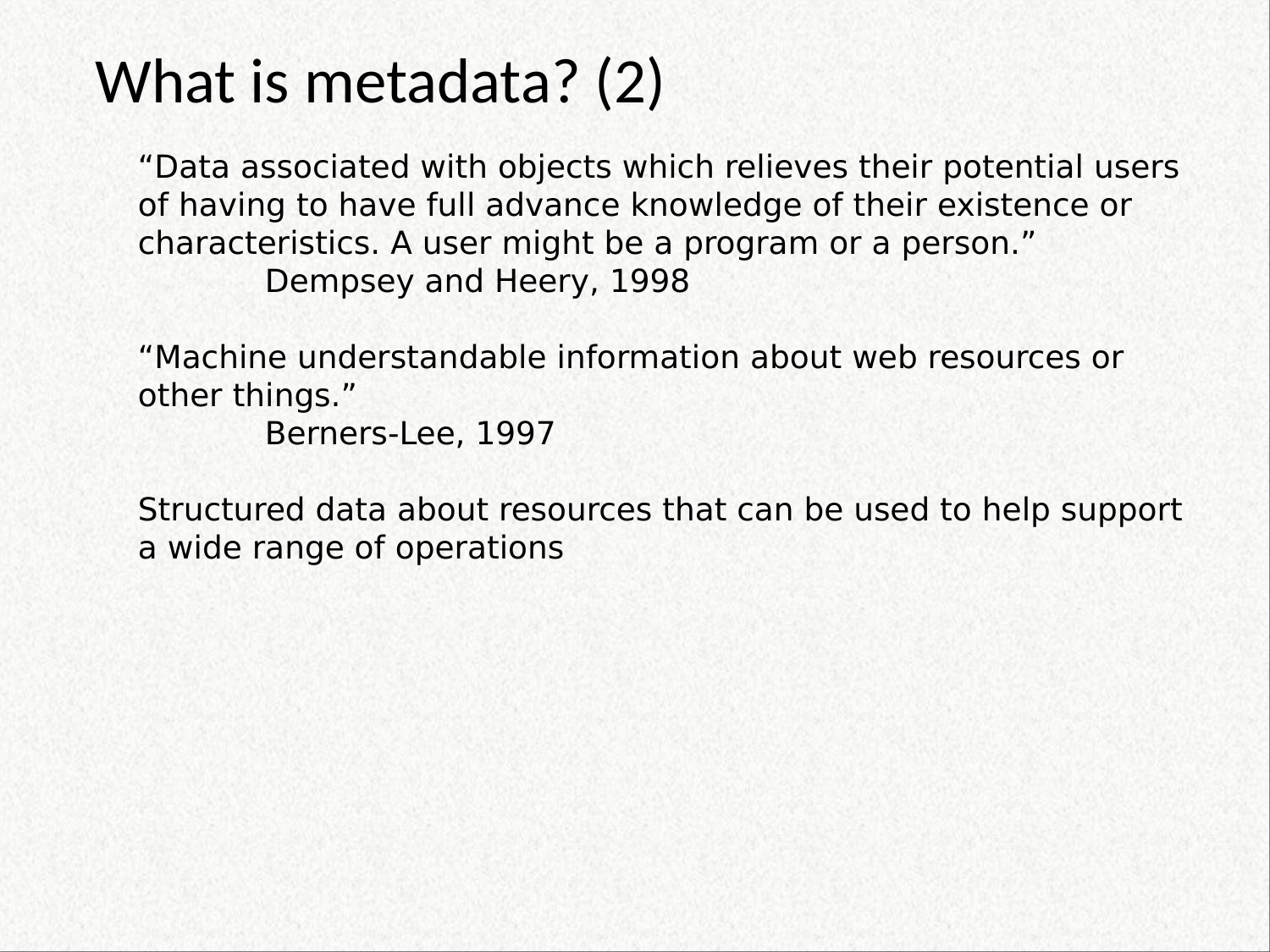

# What is metadata? (2)
“Data associated with objects which relieves their potential users of having to have full advance knowledge of their existence or characteristics. A user might be a program or a person.”
Dempsey and Heery, 1998

“Machine understandable information about web resources or other things.”
Berners-Lee, 1997

Structured data about resources that can be used to help support a wide range of operations